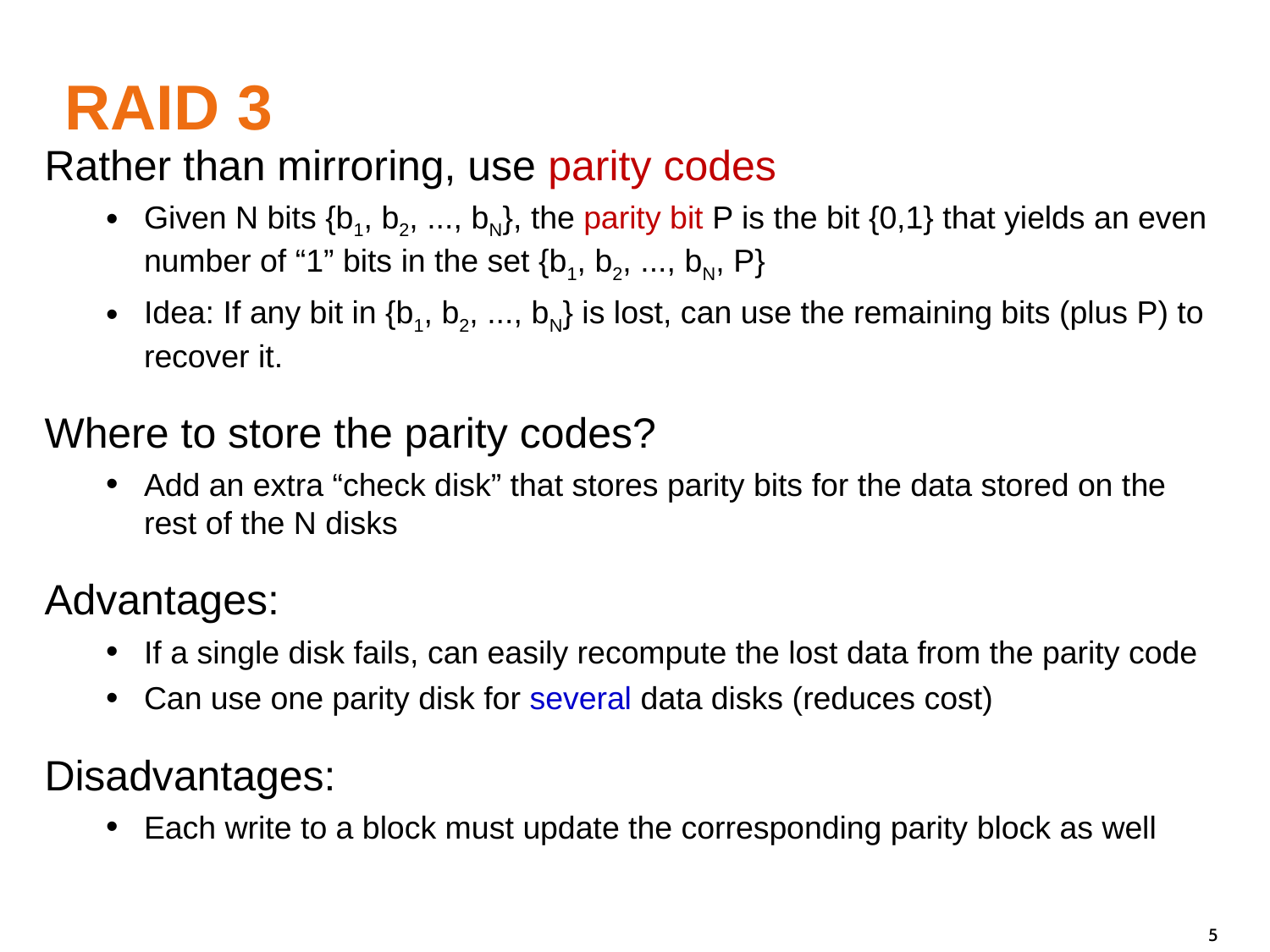

# RAID 3
Rather than mirroring, use parity codes
Given N bits {b1, b2, ..., bN}, the parity bit P is the bit {0,1} that yields an even number of “1” bits in the set {b1, b2, ..., bN, P}
Idea: If any bit in {b1, b2, ..., bN} is lost, can use the remaining bits (plus P) to recover it.
Where to store the parity codes?
Add an extra “check disk” that stores parity bits for the data stored on the rest of the N disks
Advantages:
If a single disk fails, can easily recompute the lost data from the parity code
Can use one parity disk for several data disks (reduces cost)
Disadvantages:
Each write to a block must update the corresponding parity block as well